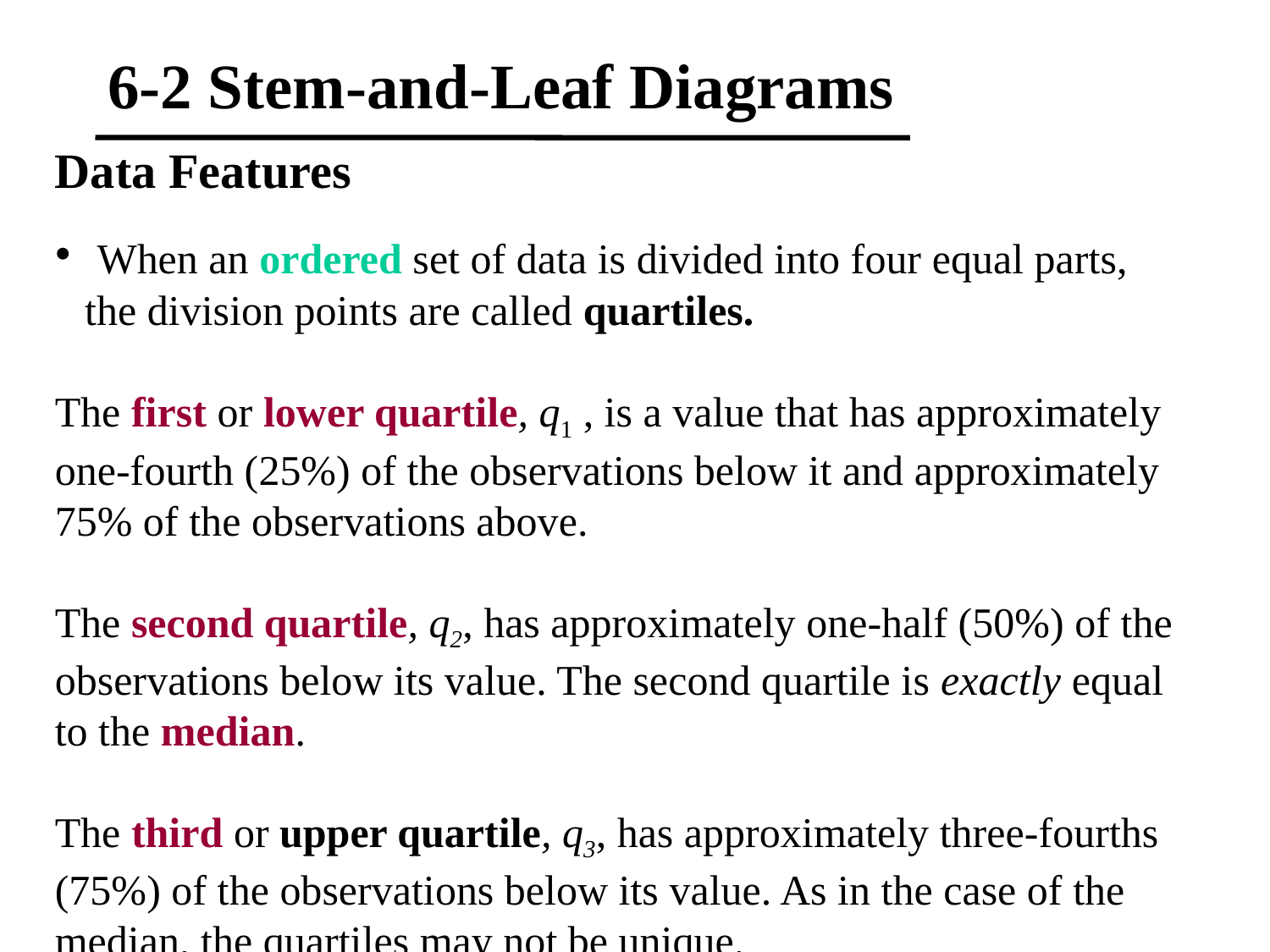

# 6-2 Stem-and-Leaf Diagrams
Data Features
 When an ordered set of data is divided into four equal parts, the division points are called quartiles.

The first or lower quartile, q1 , is a value that has approximately one-fourth (25%) of the observations below it and approximately 75% of the observations above.

The second quartile, q2, has approximately one-half (50%) of the observations below its value. The second quartile is exactly equal to the median.

The third or upper quartile, q3, has approximately three-fourths (75%) of the observations below its value. As in the case of the median, the quartiles may not be unique.